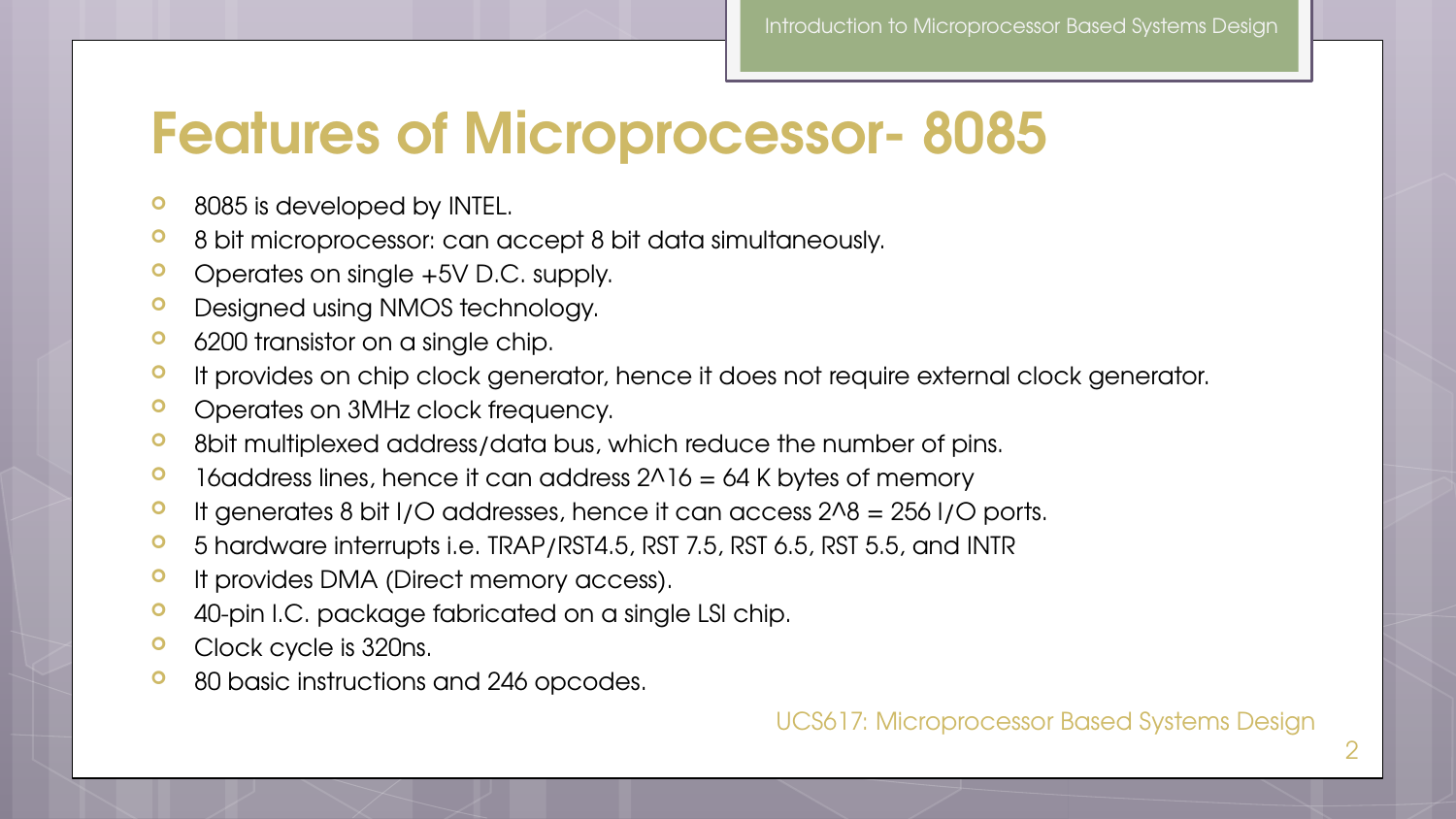

Introduction to Microprocessor Based Systems Design
# Features of Microprocessor- 8085
8085 is developed by INTEL.
8 bit microprocessor: can accept 8 bit data simultaneously.
Operates on single +5V D.C. supply.
Designed using NMOS technology.
6200 transistor on a single chip.
It provides on chip clock generator, hence it does not require external clock generator.
Operates on 3MHz clock frequency.
8bit multiplexed address/data bus, which reduce the number of pins.
16address lines, hence it can address 2^16 = 64 K bytes of memory
It generates 8 bit I/O addresses, hence it can access 2^8 = 256 I/O ports.
5 hardware interrupts i.e. TRAP/RST4.5, RST 7.5, RST 6.5, RST 5.5, and INTR
It provides DMA (Direct memory access).
40-pin I.C. package fabricated on a single LSI chip.
Clock cycle is 320ns.
80 basic instructions and 246 opcodes.

UCS617: Microprocessor Based Systems Design
2